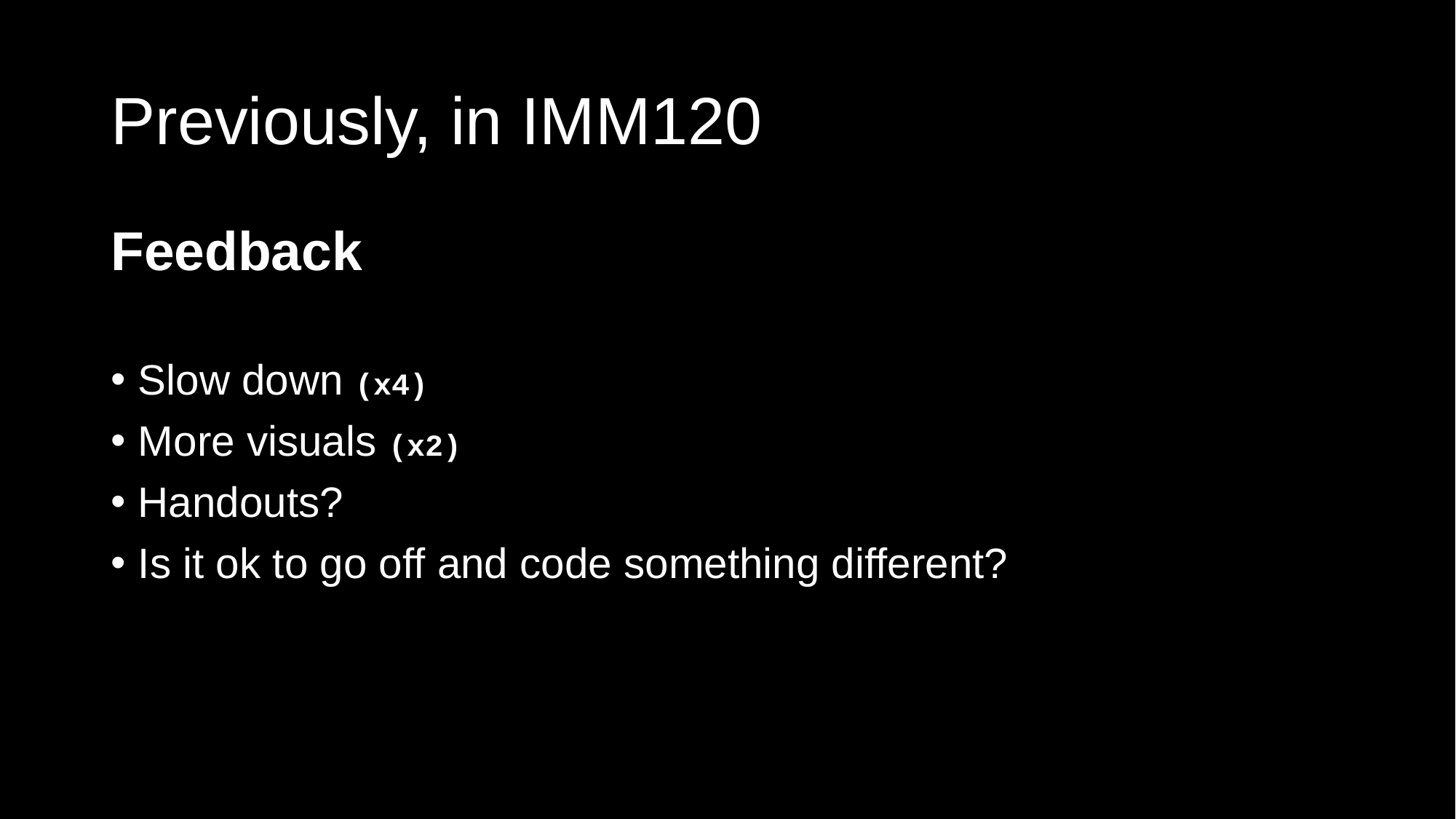

# Previously, in IMM120
Feedback

Slow down (x4)
More visuals (x2)
Handouts?
Is it ok to go off and code something different?